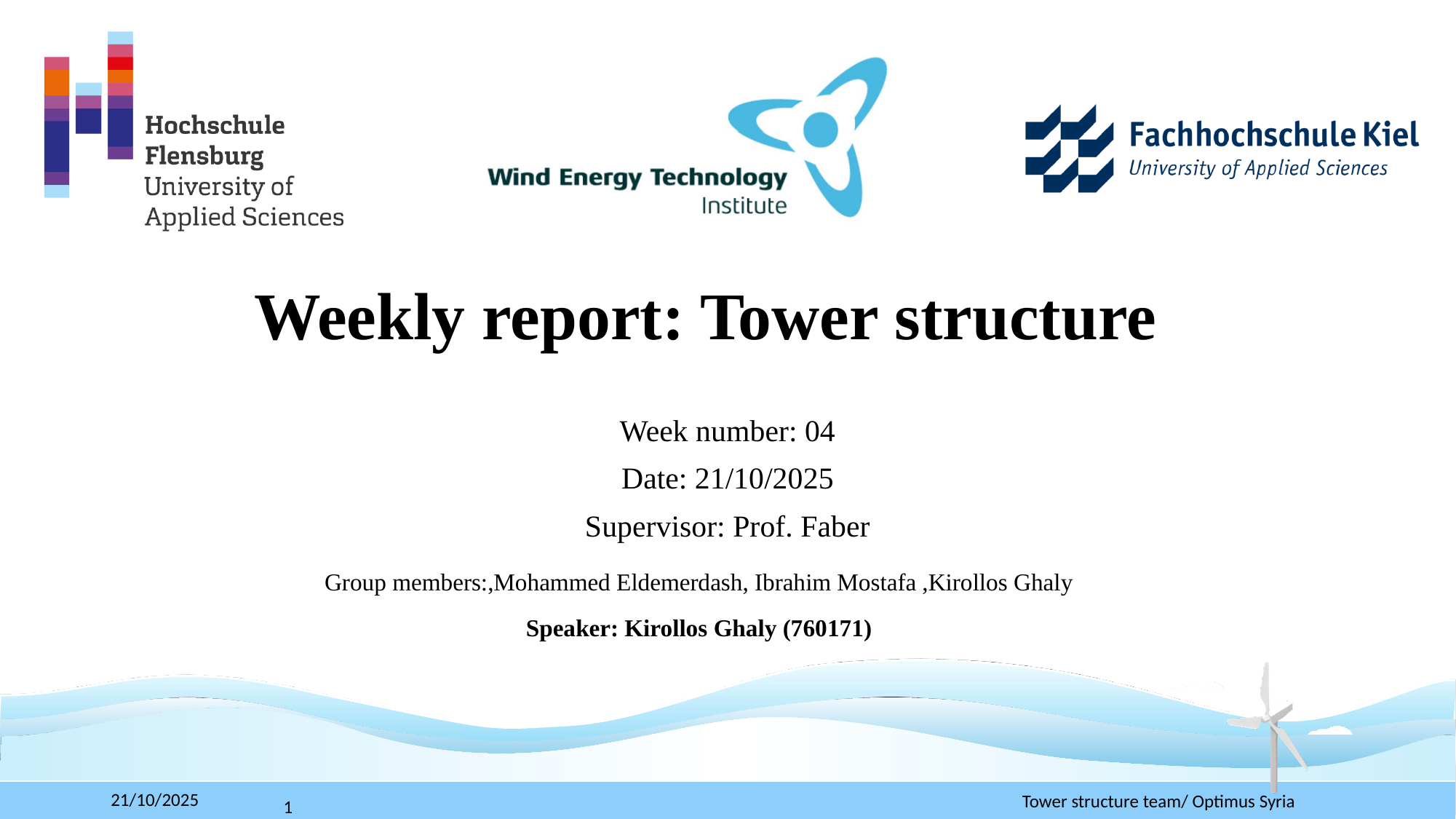

# Weekly report: Tower structure
Week number: 04
Date: 21/10/2025
Supervisor: Prof. Faber
Group members:,Mohammed Eldemerdash, Ibrahim Mostafa ,Kirollos Ghaly
Speaker: Kirollos Ghaly (760171)
21/10/2025
Tower structure team/ Optimus Syria
1